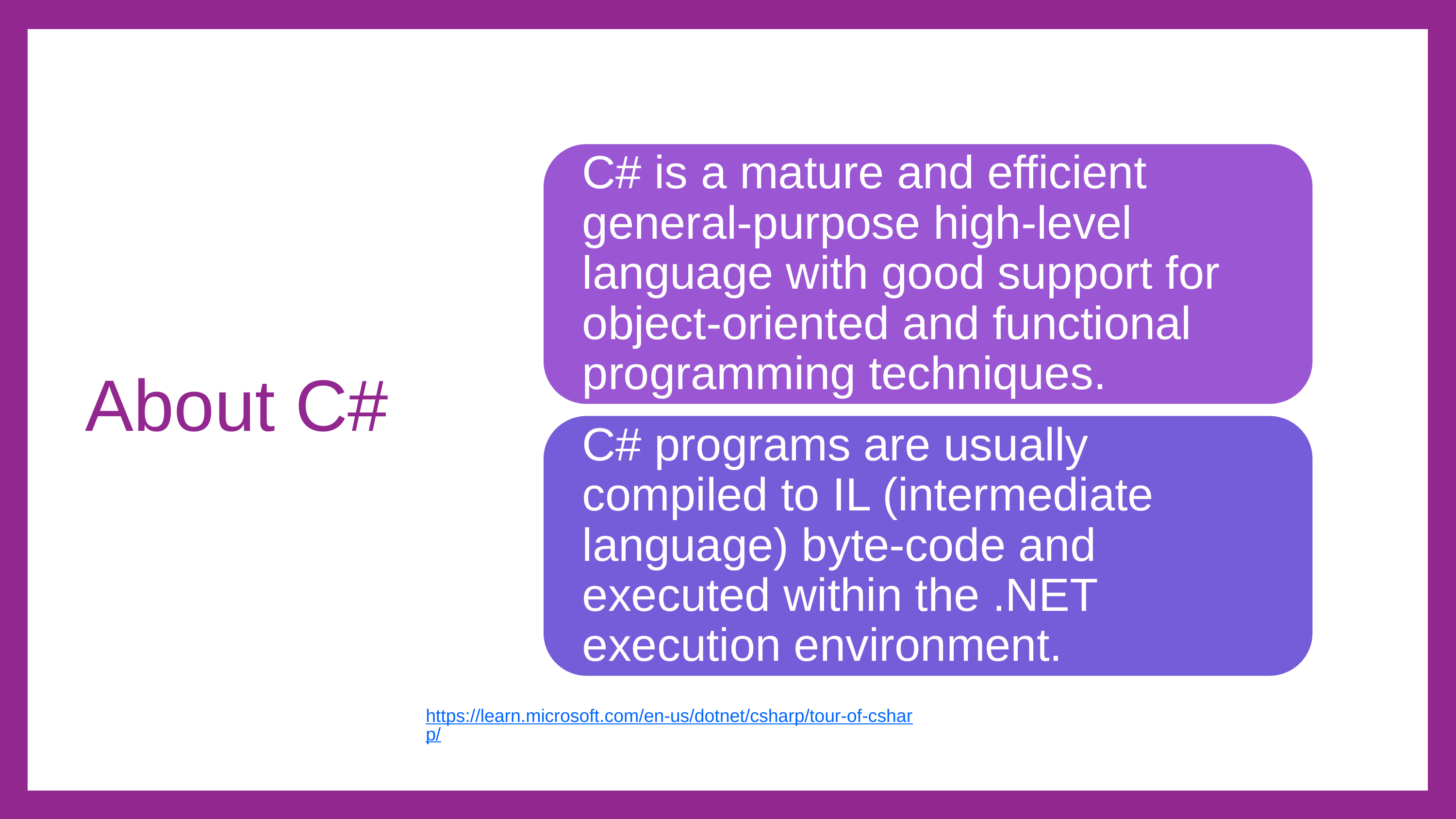

# About C#
C# is a mature and efficient general-purpose high-level language with good support for object-oriented and functional programming techniques.
C# programs are usually compiled to IL (intermediate language) byte-code and executed within the .NET execution environment.
https://learn.microsoft.com/en-us/dotnet/csharp/tour-of-csharp/